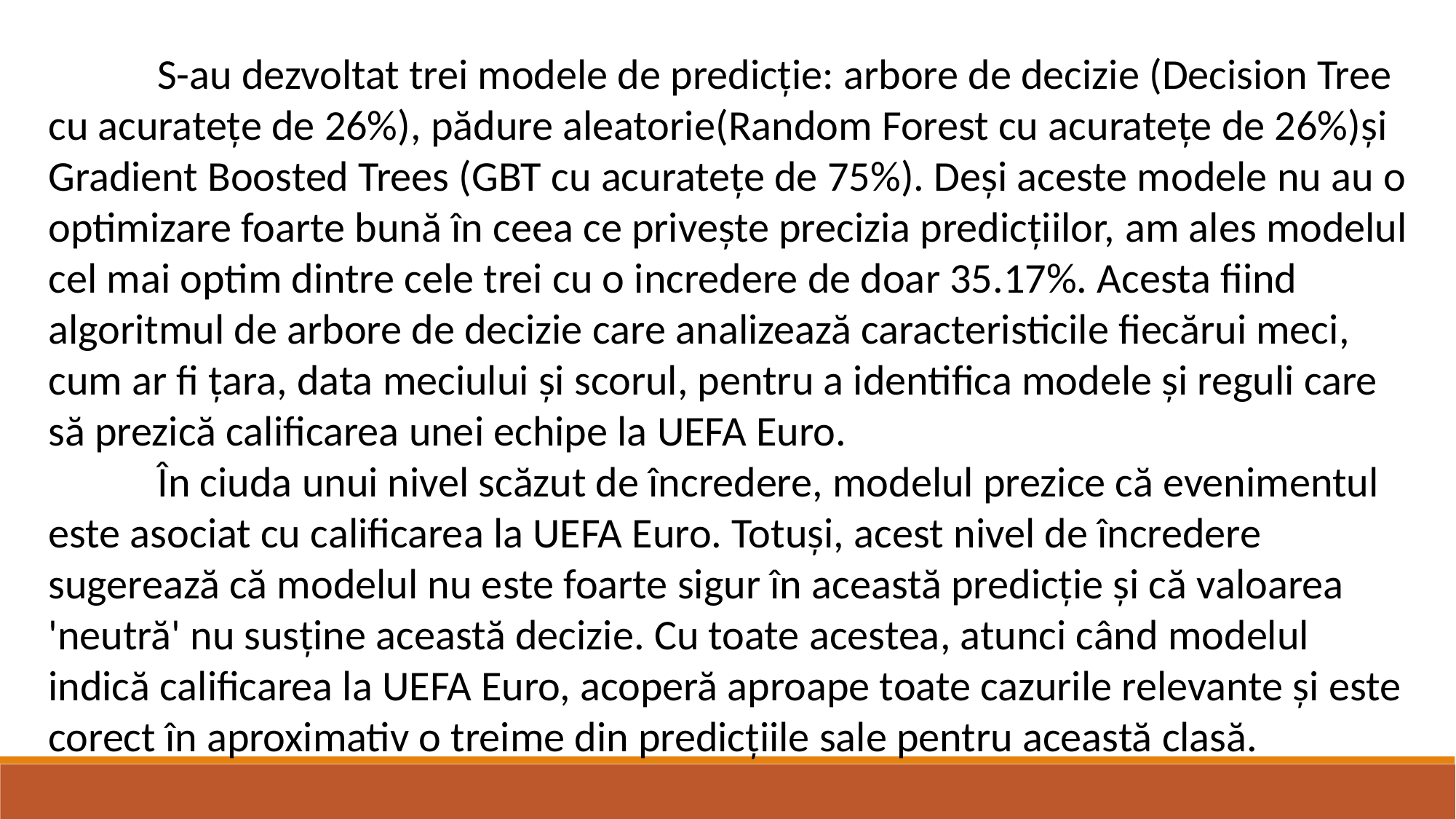

S-au dezvoltat trei modele de predicție: arbore de decizie (Decision Tree cu acuratețe de 26%), pădure aleatorie(Random Forest cu acuratețe de 26%)și Gradient Boosted Trees (GBT cu acuratețe de 75%). Deși aceste modele nu au o optimizare foarte bună în ceea ce privește precizia predicțiilor, am ales modelul cel mai optim dintre cele trei cu o incredere de doar 35.17%. Acesta fiind algoritmul de arbore de decizie care analizează caracteristicile fiecărui meci, cum ar fi țara, data meciului și scorul, pentru a identifica modele și reguli care să prezică calificarea unei echipe la UEFA Euro.
	În ciuda unui nivel scăzut de încredere, modelul prezice că evenimentul este asociat cu calificarea la UEFA Euro. Totuși, acest nivel de încredere sugerează că modelul nu este foarte sigur în această predicție și că valoarea 'neutră' nu susține această decizie. Cu toate acestea, atunci când modelul indică calificarea la UEFA Euro, acoperă aproape toate cazurile relevante și este corect în aproximativ o treime din predicțiile sale pentru această clasă.